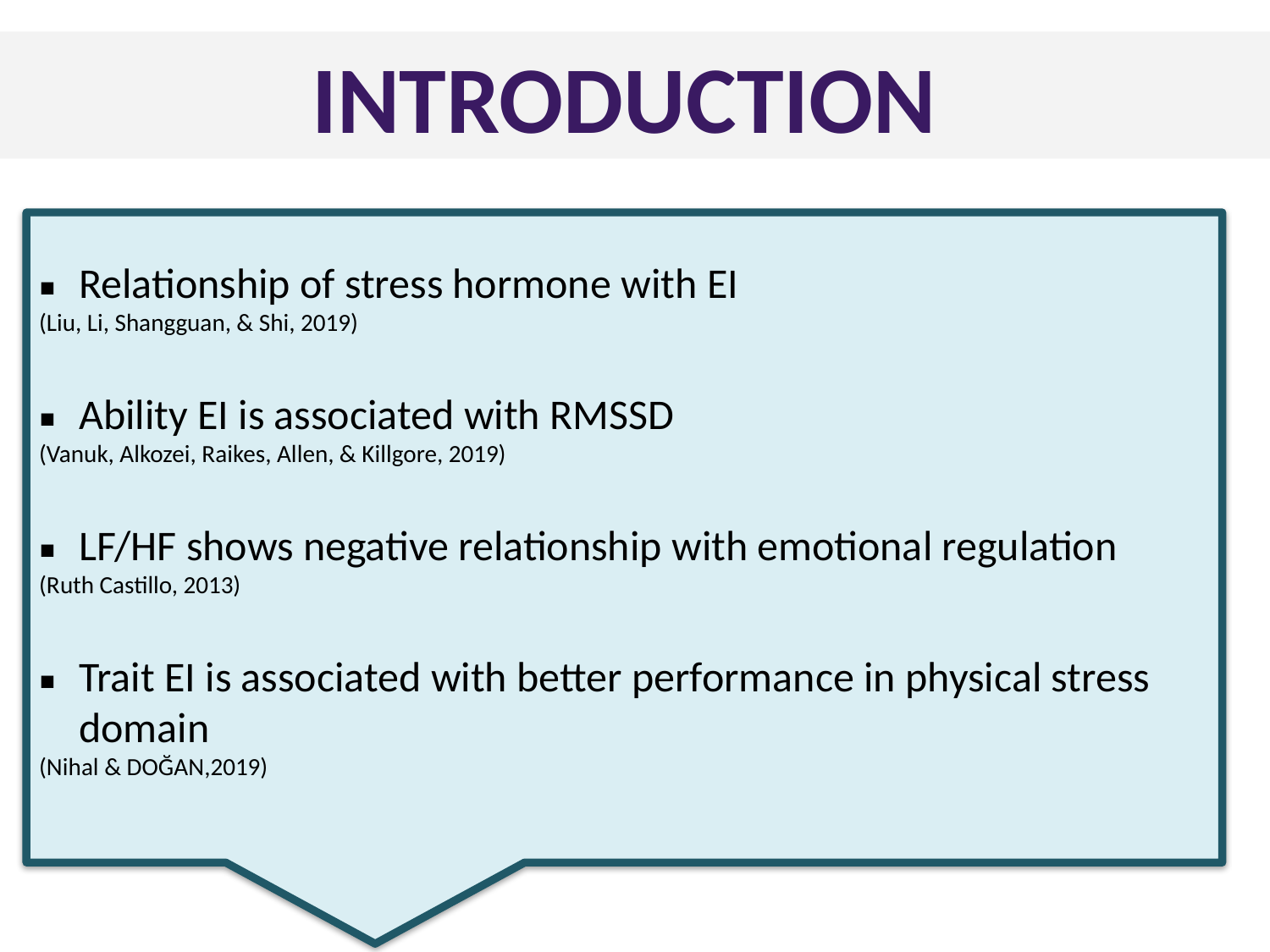

INTRODUCTION
Relationship of stress hormone with EI
(Liu, Li, Shangguan, & Shi, 2019)

Ability EI is associated with RMSSD
(Vanuk, Alkozei, Raikes, Allen, & Killgore, 2019)

LF/HF shows negative relationship with emotional regulation
(Ruth Castillo, 2013)

Trait EI is associated with better performance in physical stress domain
(Nihal & DOĞAN,2019)

Stress coping  and Skills development for stress management
 (Por, Barriball, Fitzpatrick, & Roberts, 2011) (Houghton, Wu, Godwin, Neck, & Manz, 2012)
Correlation with biological responses
 (Heponiemi, 2004)(Feldman et al., 1999)
Stress and mental health
(Ciarrochi, Deane et al. 2002)
Buffer acute stress response
(Lea, Davis, Mahoney, & Qualter, 2019)
HRV and Personality traits as a predictor of mental stress
(Zohar, Cloninger, & McCraty, 2013)